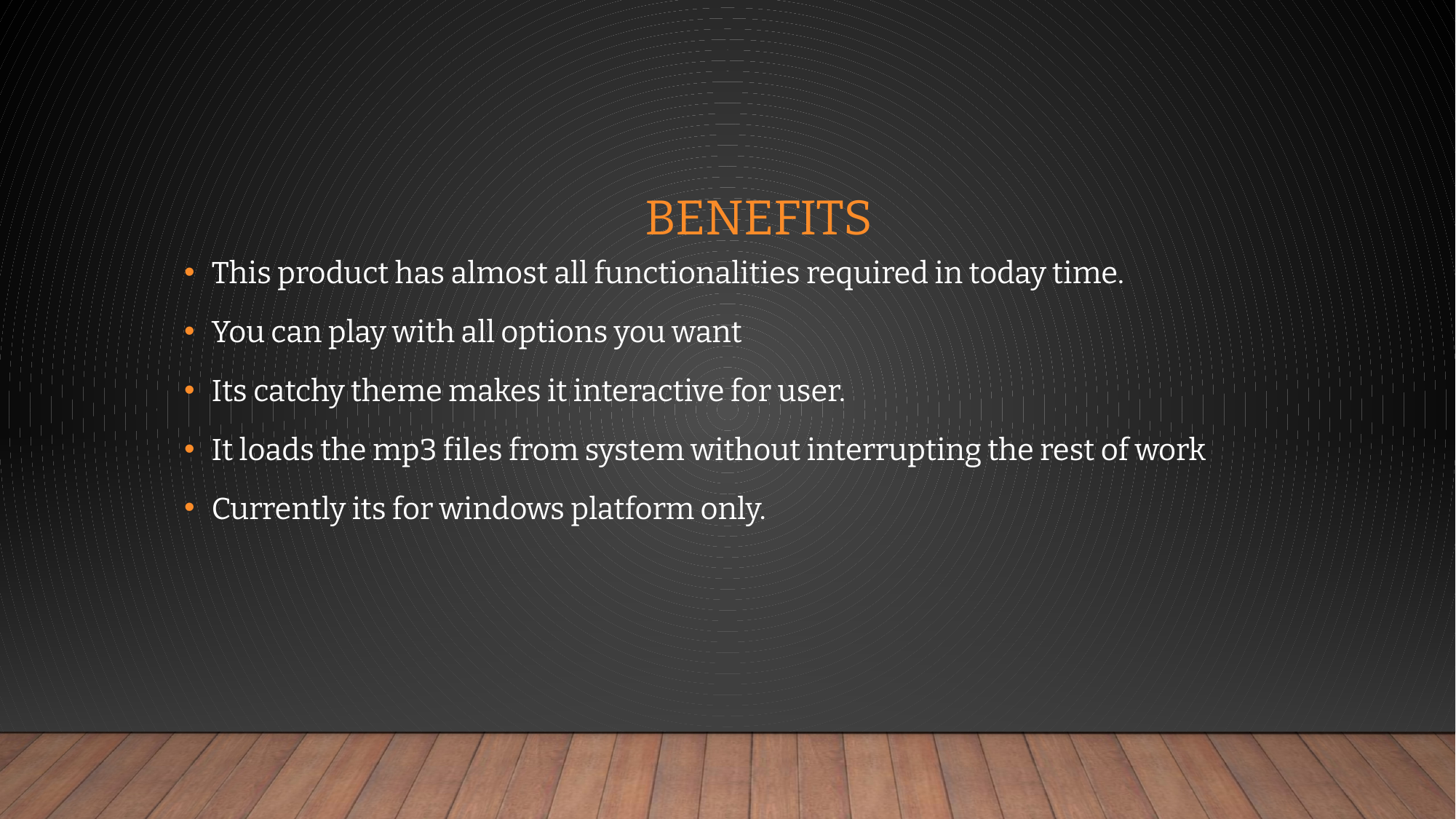

# Benefits
This product has almost all functionalities required in today time.
You can play with all options you want
Its catchy theme makes it interactive for user.
It loads the mp3 files from system without interrupting the rest of work
Currently its for windows platform only.